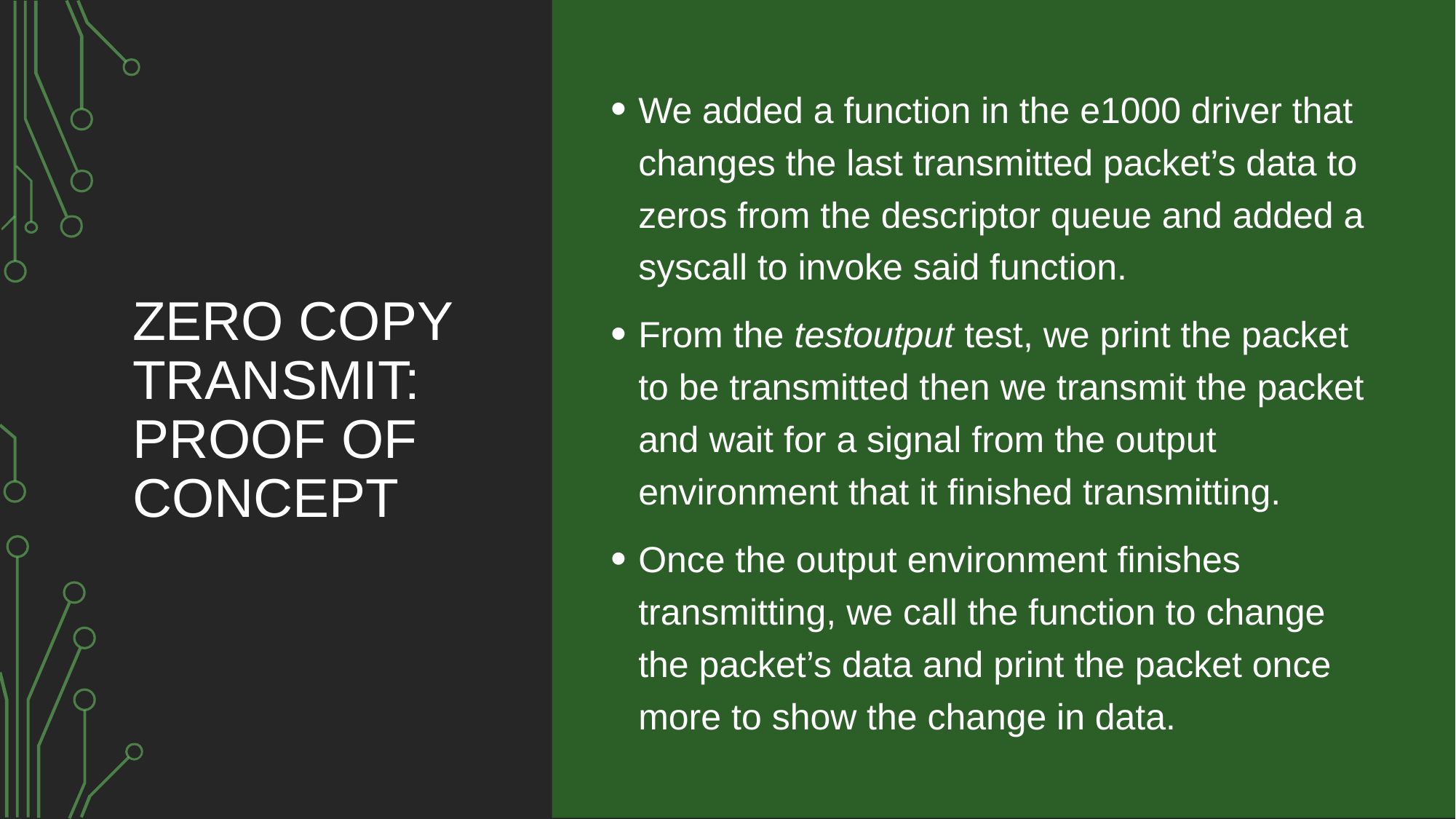

We added a function in the e1000 driver that changes the last transmitted packet’s data to zeros from the descriptor queue and added a syscall to invoke said function.
From the testoutput test, we print the packet to be transmitted then we transmit the packet and wait for a signal from the output environment that it finished transmitting.
Once the output environment finishes transmitting, we call the function to change the packet’s data and print the packet once more to show the change in data.
# Zero copy transmit: proof of concept